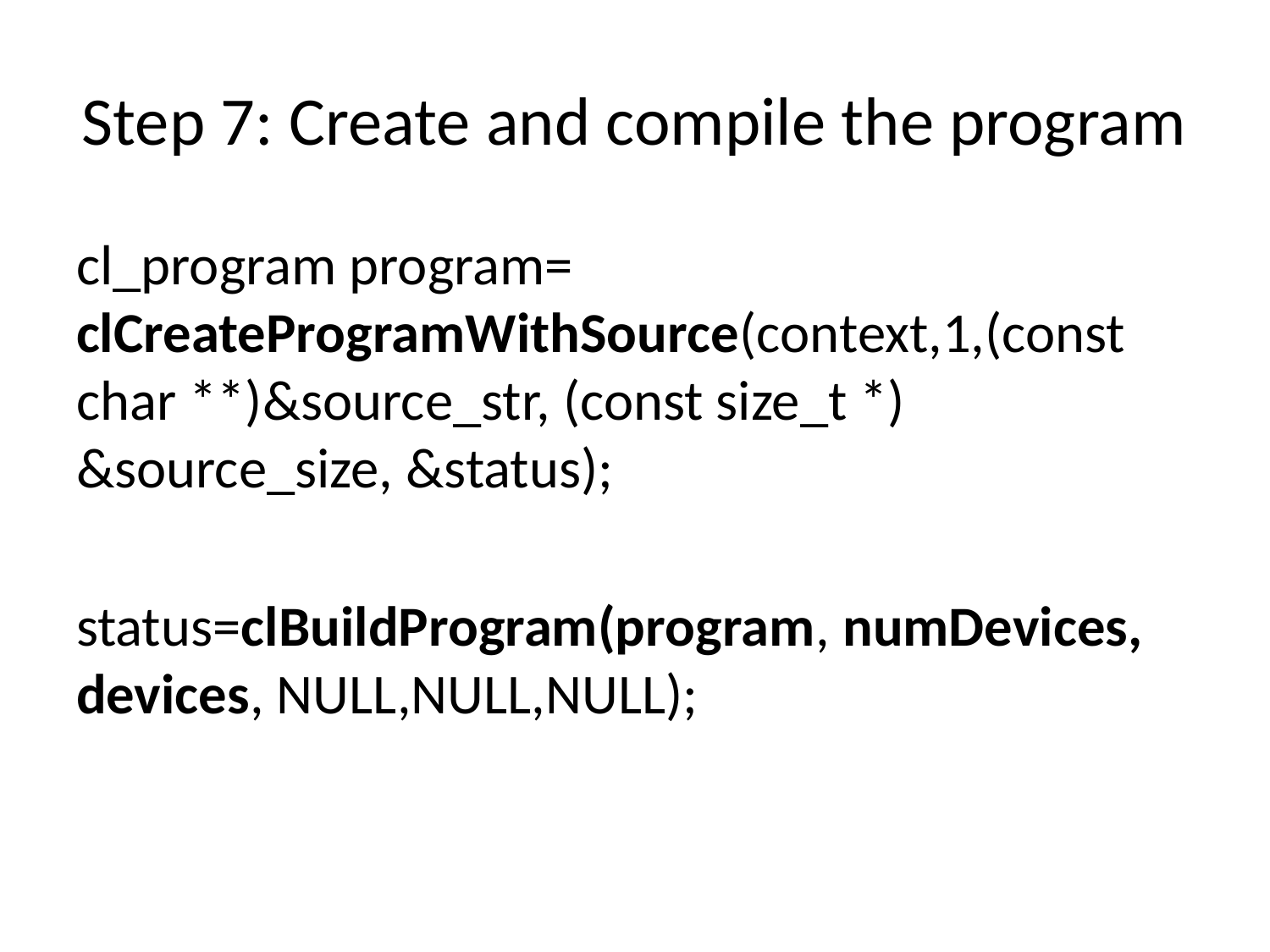

# Step 7: Create and compile the program
cl_program program= clCreateProgramWithSource(context,1,(const char **)&source_str, (const size_t *) &source_size, &status);

status=clBuildProgram(program, numDevices, devices, NULL,NULL,NULL);